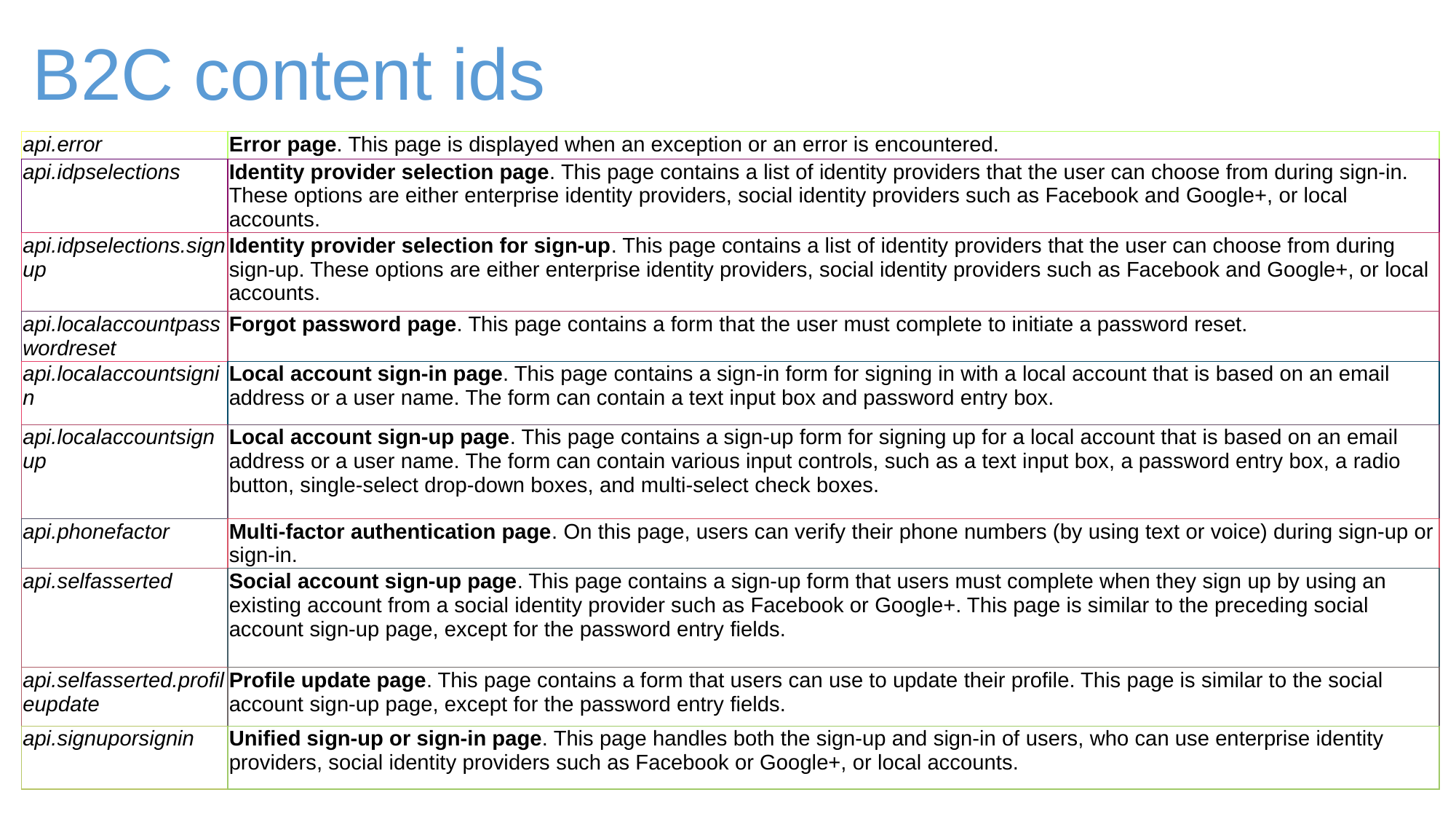

# B2C content ids
| api.error | Error page. This page is displayed when an exception or an error is encountered. |
| --- | --- |
| api.idpselections | Identity provider selection page. This page contains a list of identity providers that the user can choose from during sign-in. These options are either enterprise identity providers, social identity providers such as Facebook and Google+, or local accounts. |
| api.idpselections.signup | Identity provider selection for sign-up. This page contains a list of identity providers that the user can choose from during sign-up. These options are either enterprise identity providers, social identity providers such as Facebook and Google+, or local accounts. |
| api.localaccountpasswordreset | Forgot password page. This page contains a form that the user must complete to initiate a password reset. |
| api.localaccountsignin | Local account sign-in page. This page contains a sign-in form for signing in with a local account that is based on an email address or a user name. The form can contain a text input box and password entry box. |
| api.localaccountsignup | Local account sign-up page. This page contains a sign-up form for signing up for a local account that is based on an email address or a user name. The form can contain various input controls, such as a text input box, a password entry box, a radio button, single-select drop-down boxes, and multi-select check boxes. |
| api.phonefactor | Multi-factor authentication page. On this page, users can verify their phone numbers (by using text or voice) during sign-up or sign-in. |
| api.selfasserted | Social account sign-up page. This page contains a sign-up form that users must complete when they sign up by using an existing account from a social identity provider such as Facebook or Google+. This page is similar to the preceding social account sign-up page, except for the password entry fields. |
| api.selfasserted.profileupdate | Profile update page. This page contains a form that users can use to update their profile. This page is similar to the social account sign-up page, except for the password entry fields. |
| api.signuporsignin | Unified sign-up or sign-in page. This page handles both the sign-up and sign-in of users, who can use enterprise identity providers, social identity providers such as Facebook or Google+, or local accounts. |